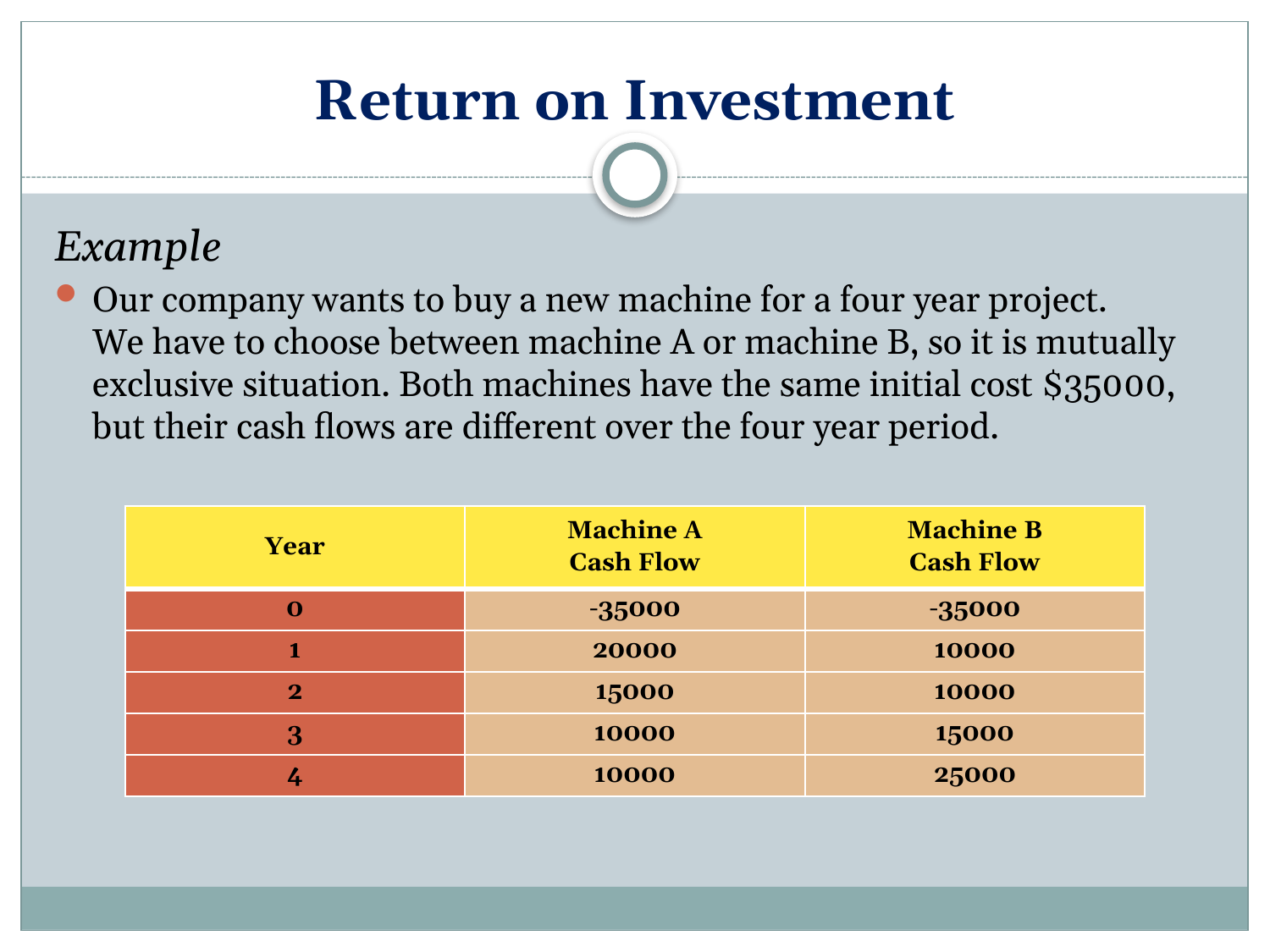

# Return on Investment
Example
Our company wants to buy a new machine for a four year project.    We have to choose between machine A or machine B, so it is mutually exclusive situation. Both machines have the same initial cost $35000, but their cash flows are different over the four year period.

| Year | Machine A Cash Flow | Machine B Cash Flow |
| --- | --- | --- |
| 0 | -35000 | -35000 |
| 1 | 20000 | 10000 |
| 2 | 15000 | 10000 |
| 3 | 10000 | 15000 |
| 4 | 10000 | 25000 |